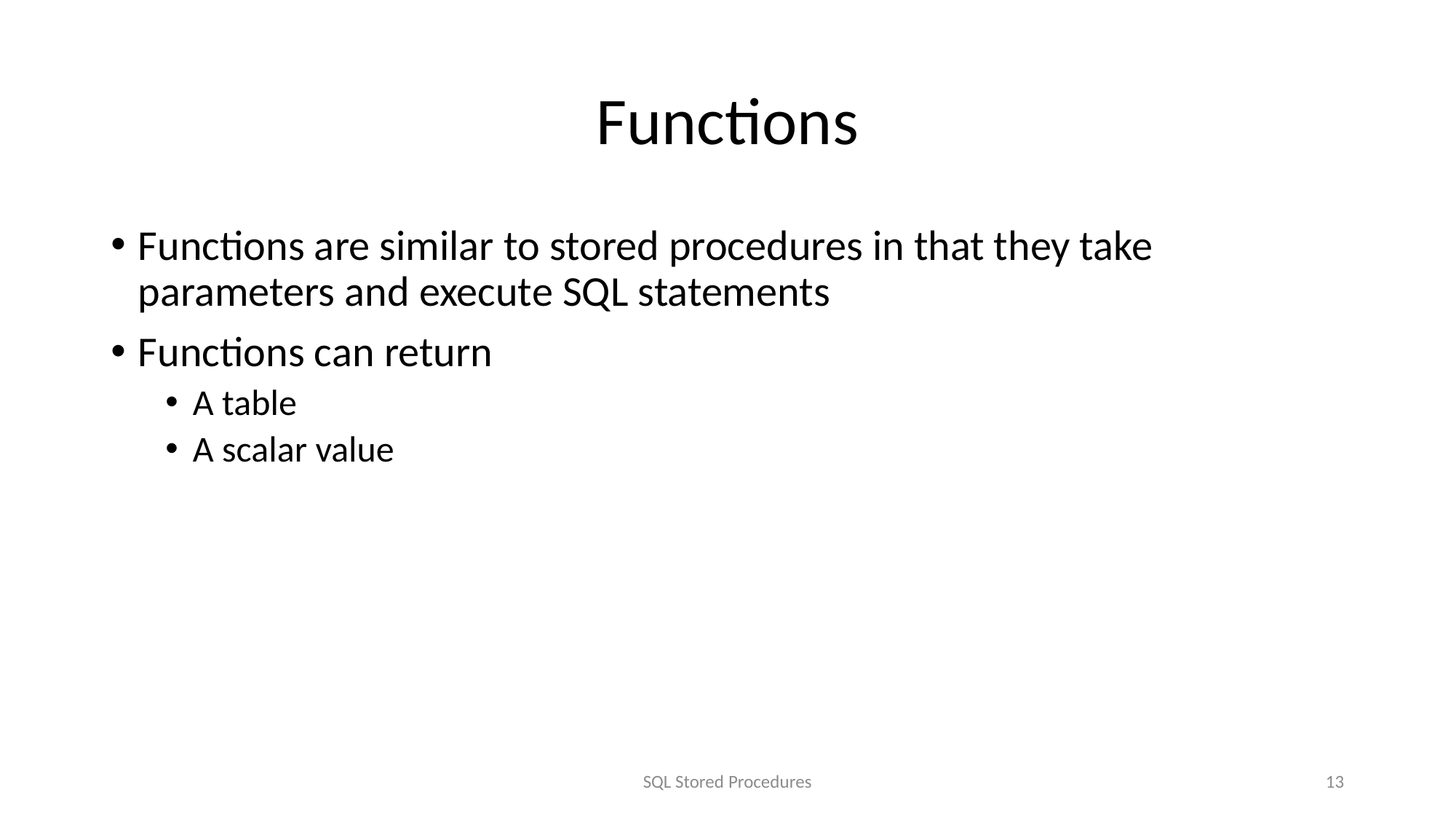

# Functions
Functions are similar to stored procedures in that they take parameters and execute SQL statements
Functions can return
A table
A scalar value

SQL Stored Procedures
13